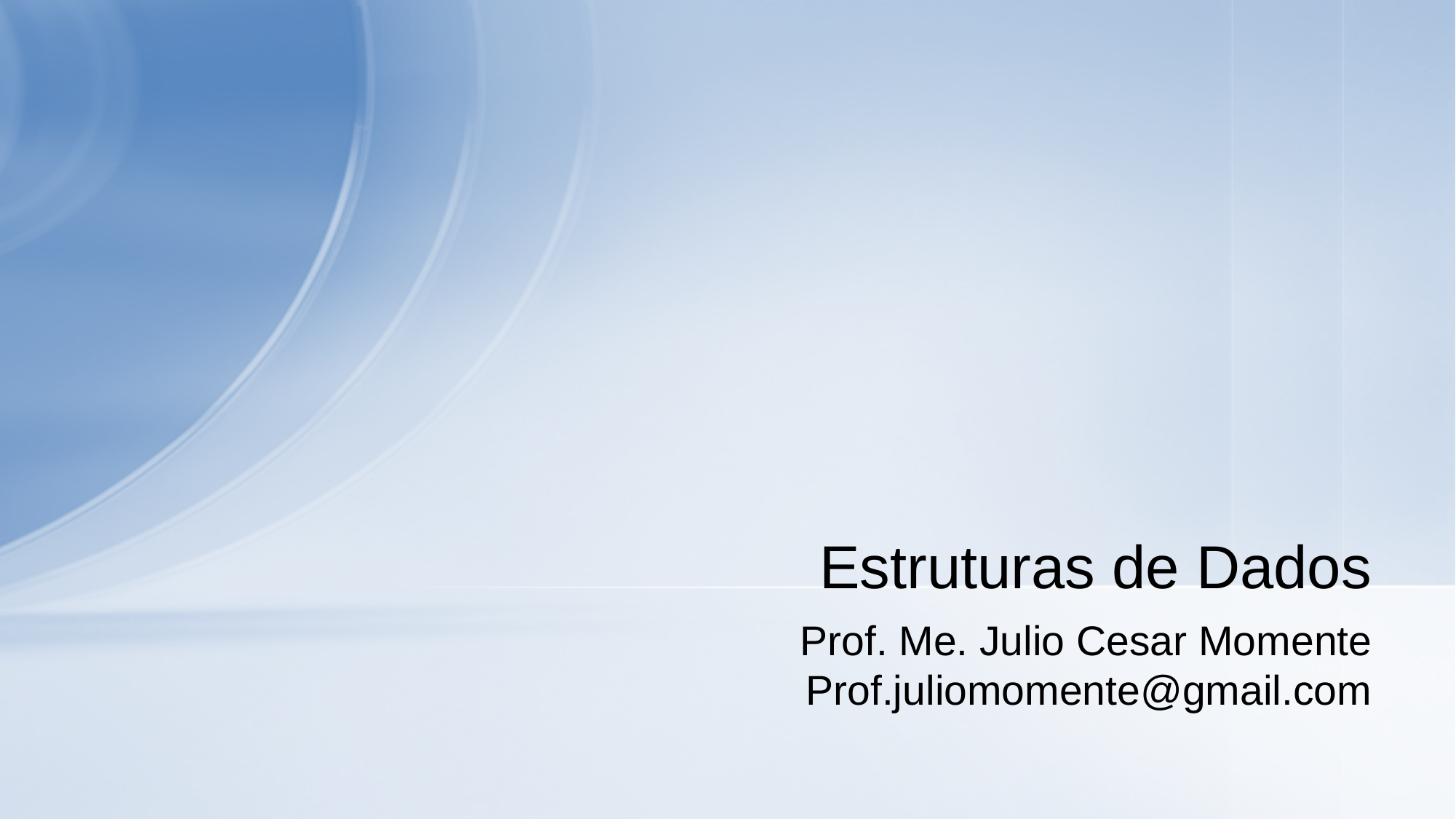

# Estruturas de Dados
Prof. Me. Julio Cesar Momente
Prof.juliomomente@gmail.com